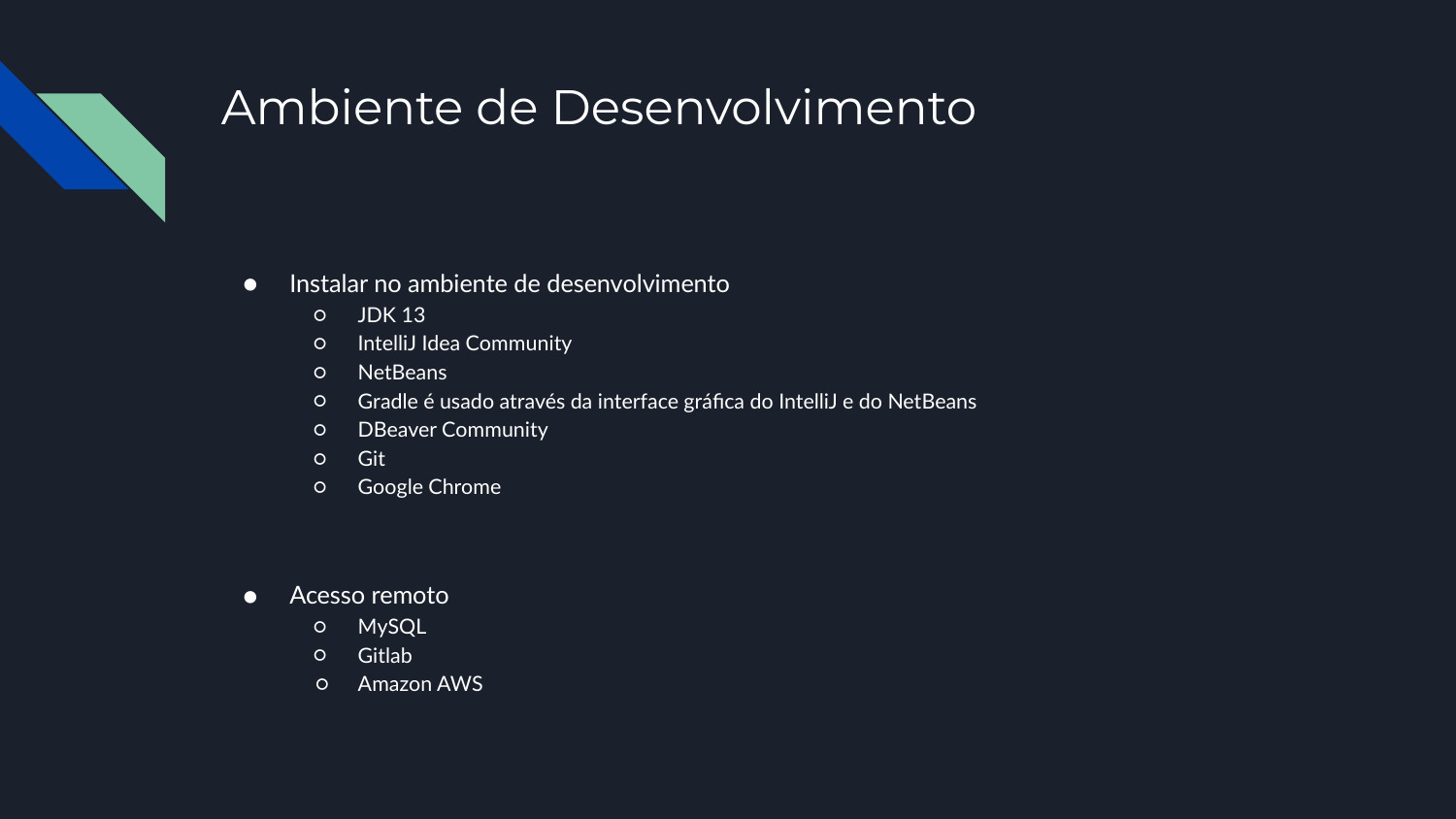

# Ambiente de Desenvolvimento
Instalar no ambiente de desenvolvimento
JDK 13
IntelliJ Idea Community
NetBeans
Gradle é usado através da interface gráfica do IntelliJ e do NetBeans
DBeaver Community
Git
Google Chrome

Acesso remoto
MySQL
Gitlab
Amazon AWS